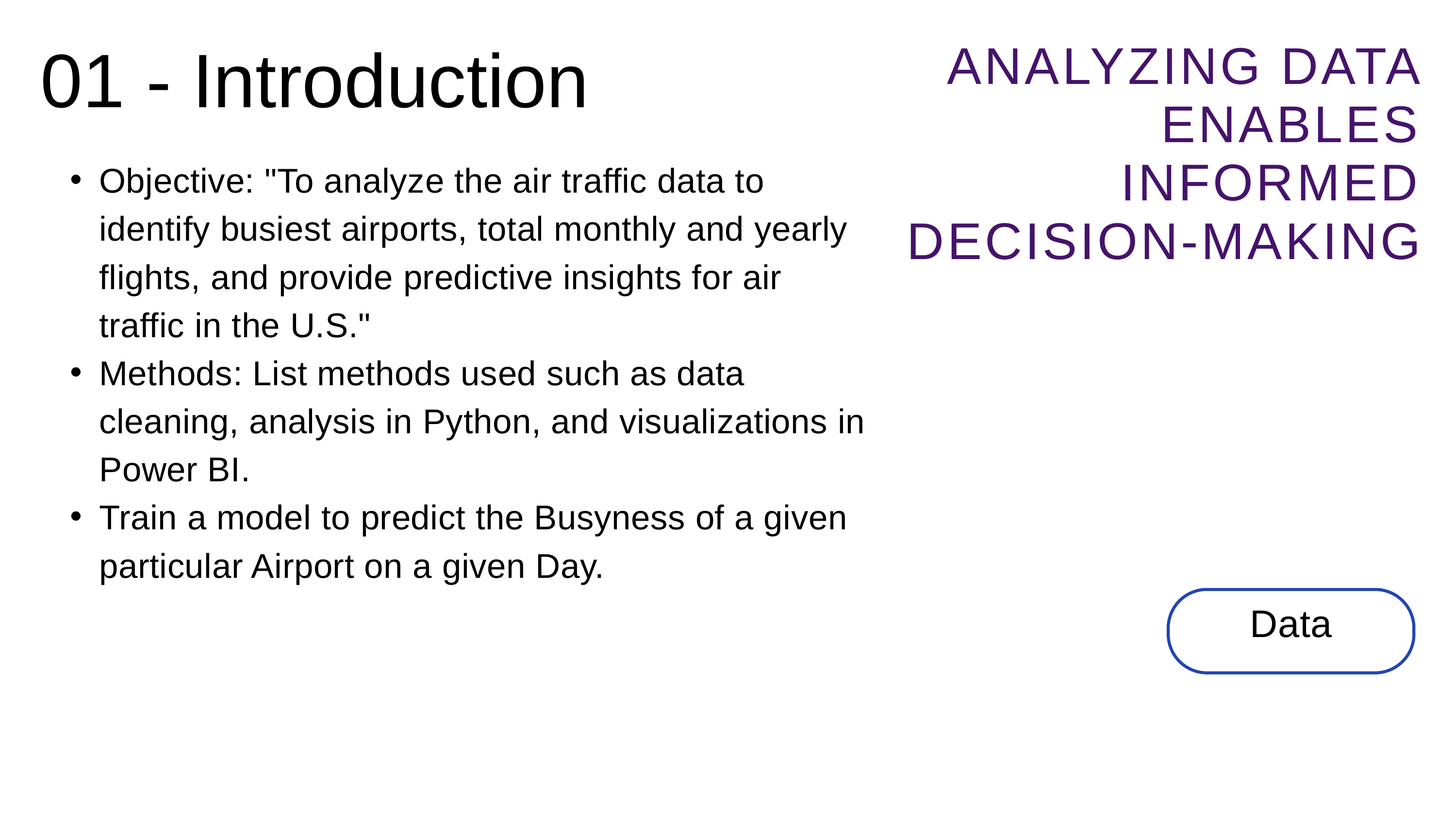

01 - Introduction
ANALYZING DATA ENABLES INFORMED DECISION-MAKING
Objective: "To analyze the air traffic data to identify busiest airports, total monthly and yearly flights, and provide predictive insights for air traffic in the U.S."
Methods: List methods used such as data cleaning, analysis in Python, and visualizations in Power BI.
Train a model to predict the Busyness of a given particular Airport on a given Day.

Data